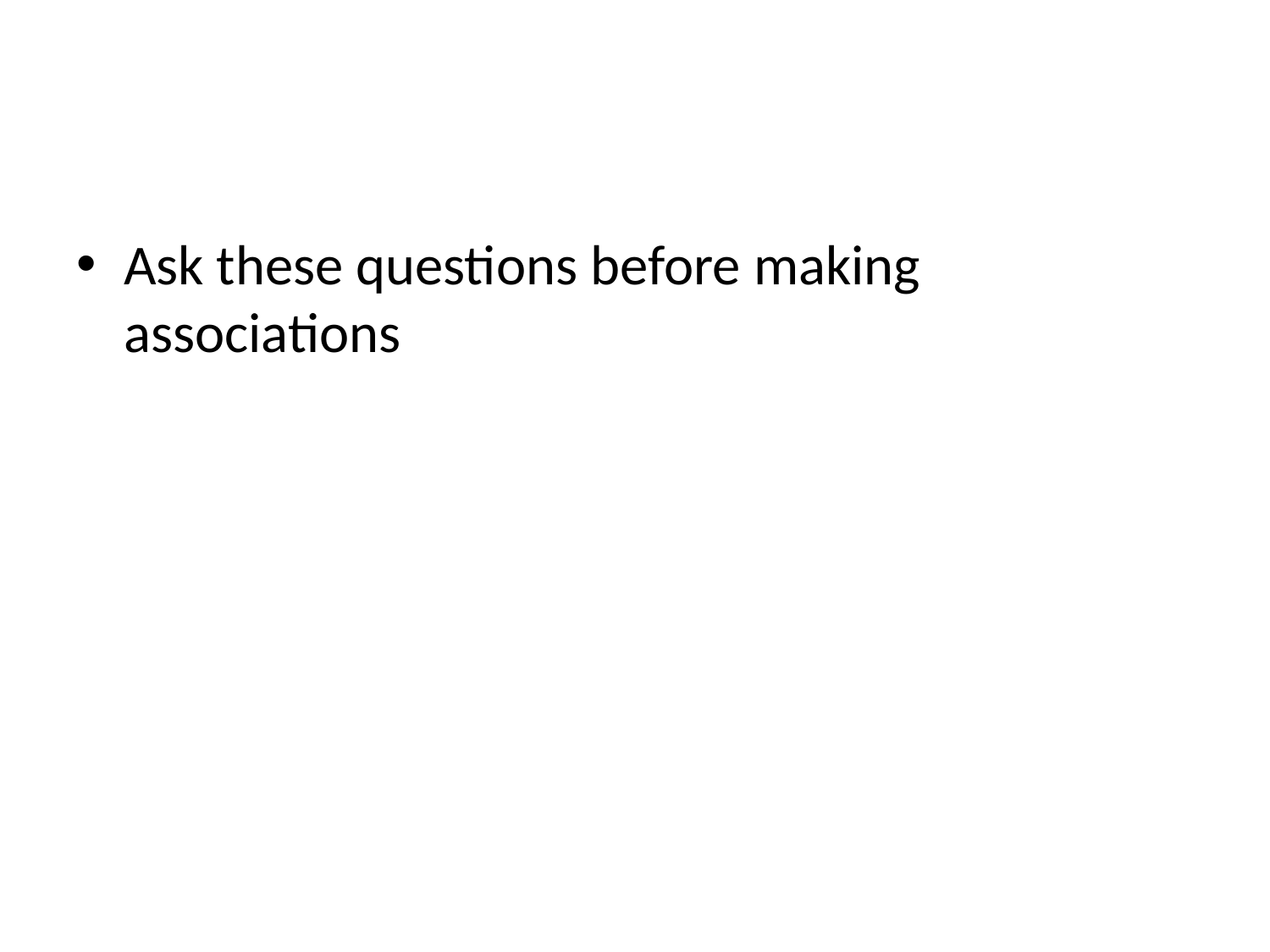

#
Ask these questions before making associations